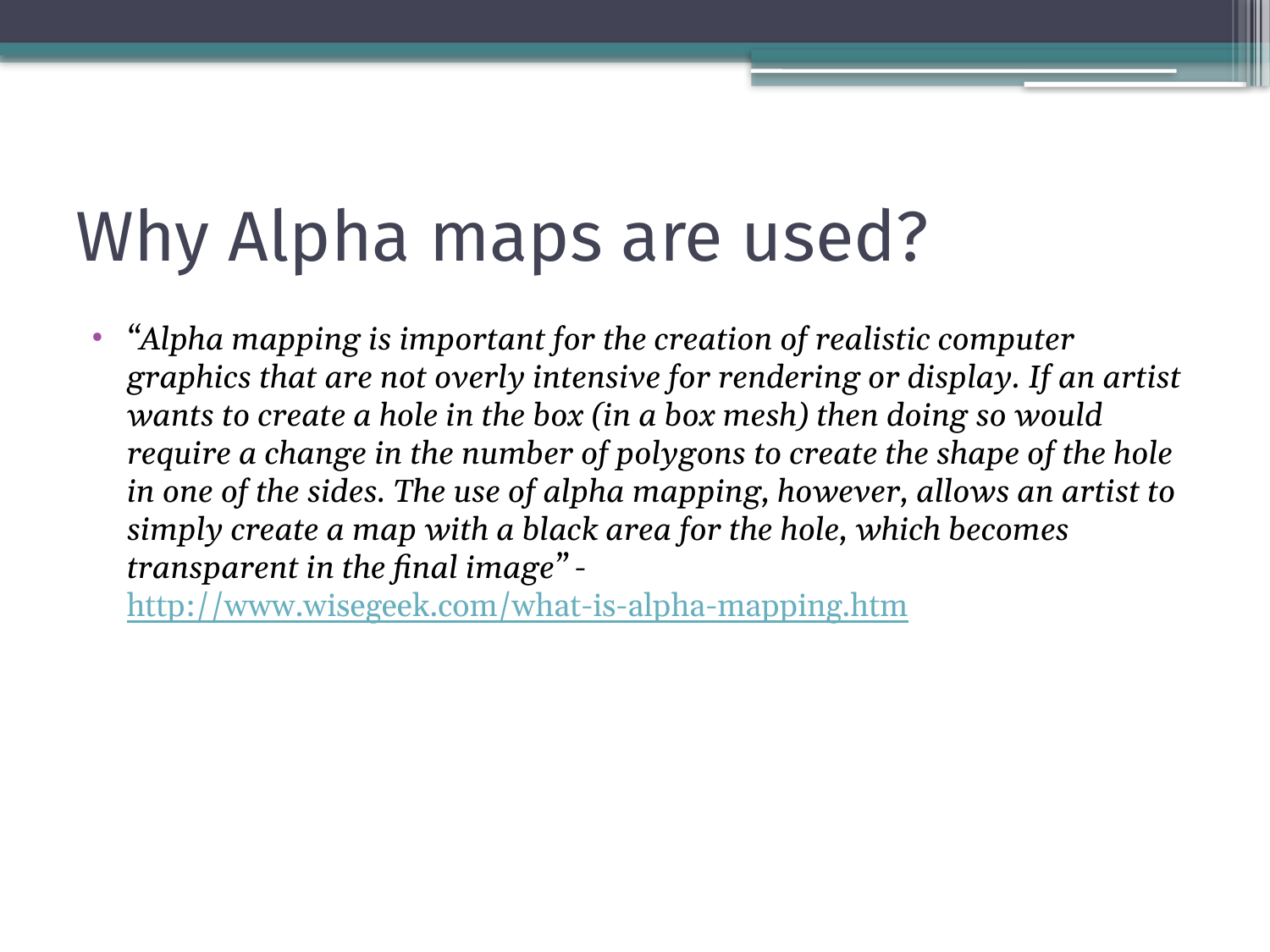

# Why Alpha maps are used?
“Alpha mapping is important for the creation of realistic computer graphics that are not overly intensive for rendering or display. If an artist wants to create a hole in the box (in a box mesh) then doing so would require a change in the number of polygons to create the shape of the hole in one of the sides. The use of alpha mapping, however, allows an artist to simply create a map with a black area for the hole, which becomes transparent in the final image” - http://www.wisegeek.com/what-is-alpha-mapping.htm